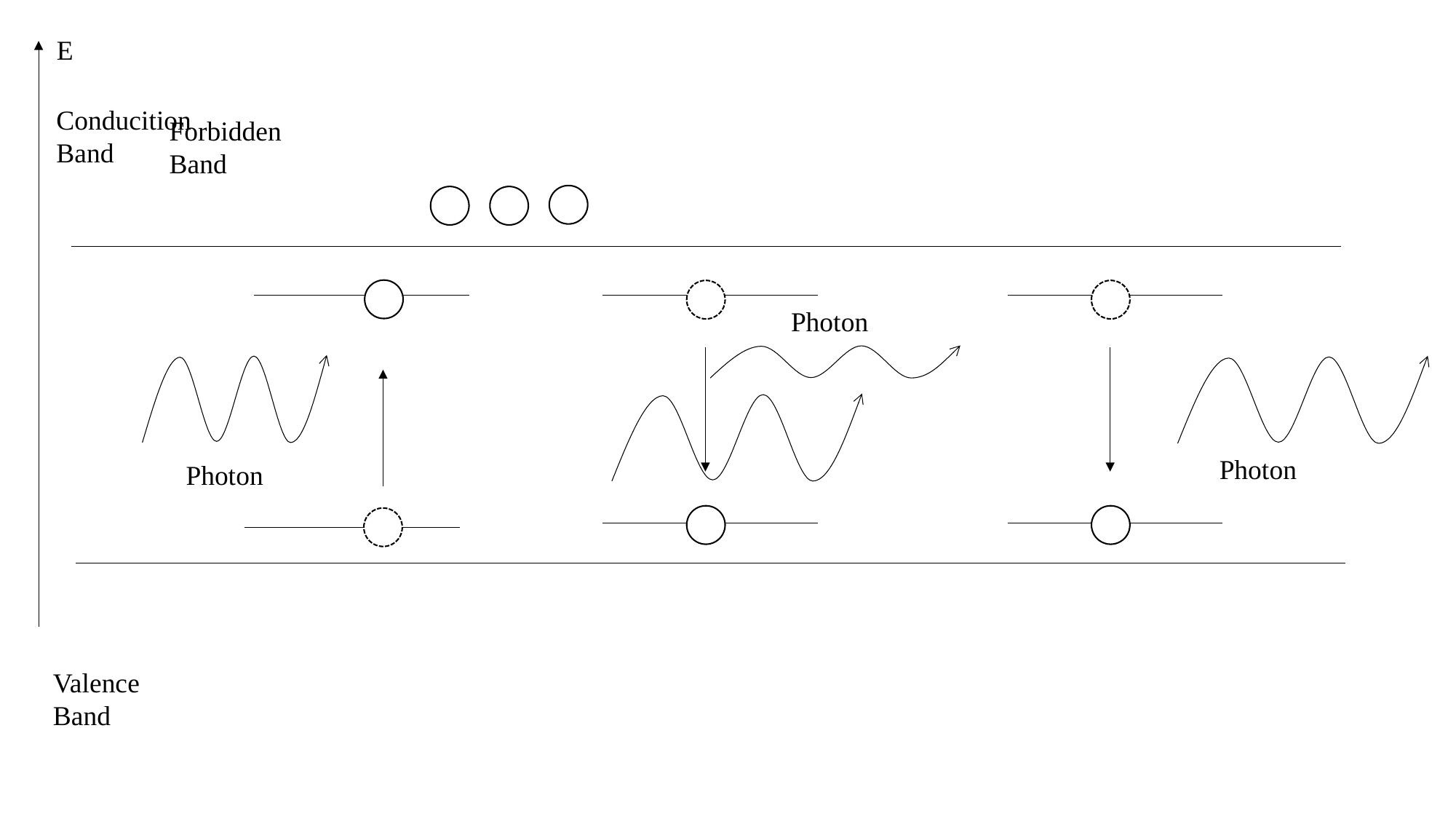

E
Conducition Band
Forbidden Band

Photon

Photon
Photon

Valence Band